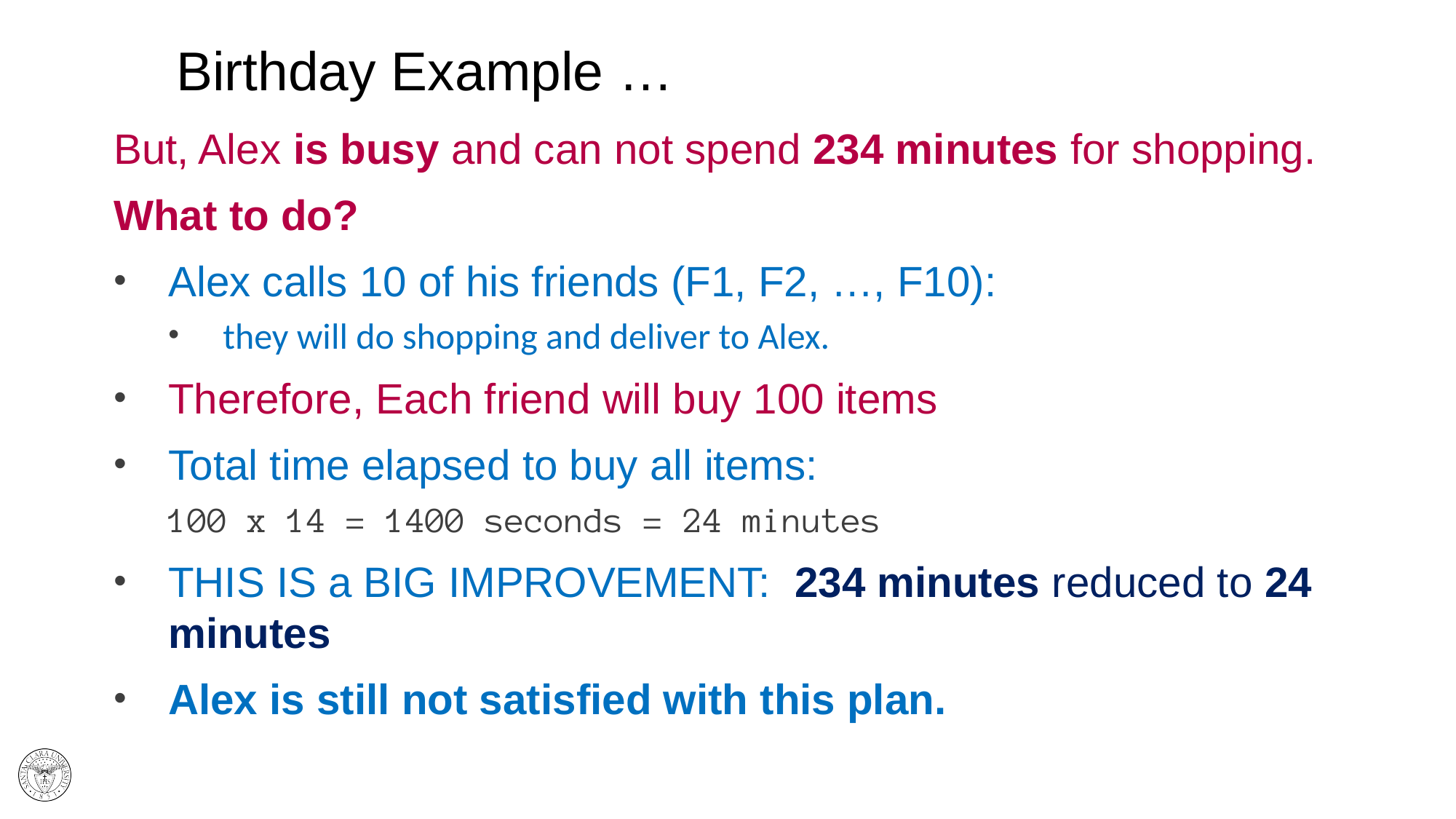

# Birthday Example …
But, Alex is busy and can not spend 234 minutes for shopping.
What to do?
Alex calls 10 of his friends (F1, F2, …, F10):
they will do shopping and deliver to Alex.
Therefore, Each friend will buy 100 items
Total time elapsed to buy all items:
100 x 14 = 1400 seconds = 24 minutes
THIS IS a BIG IMPROVEMENT:  234 minutes reduced to 24 minutes
Alex is still not satisfied with this plan.